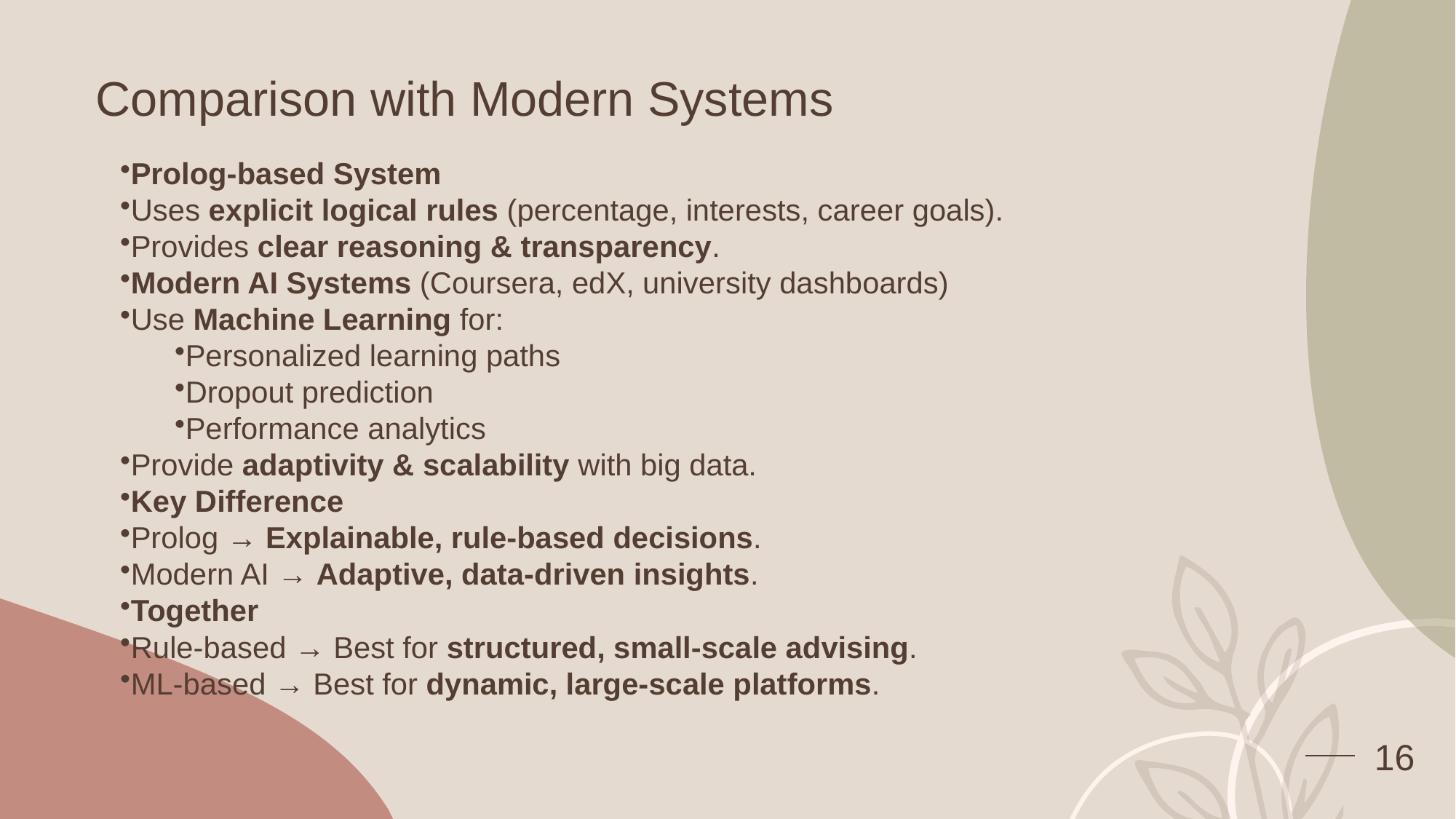

# Comparison with Modern Systems
Prolog-based System
Uses explicit logical rules (percentage, interests, career goals).
Provides clear reasoning & transparency.
Modern AI Systems (Coursera, edX, university dashboards)
Use Machine Learning for:
Personalized learning paths
Dropout prediction
Performance analytics
Provide adaptivity & scalability with big data.
Key Difference
Prolog → Explainable, rule-based decisions.
Modern AI → Adaptive, data-driven insights.
Together
Rule-based → Best for structured, small-scale advising.
ML-based → Best for dynamic, large-scale platforms.

16